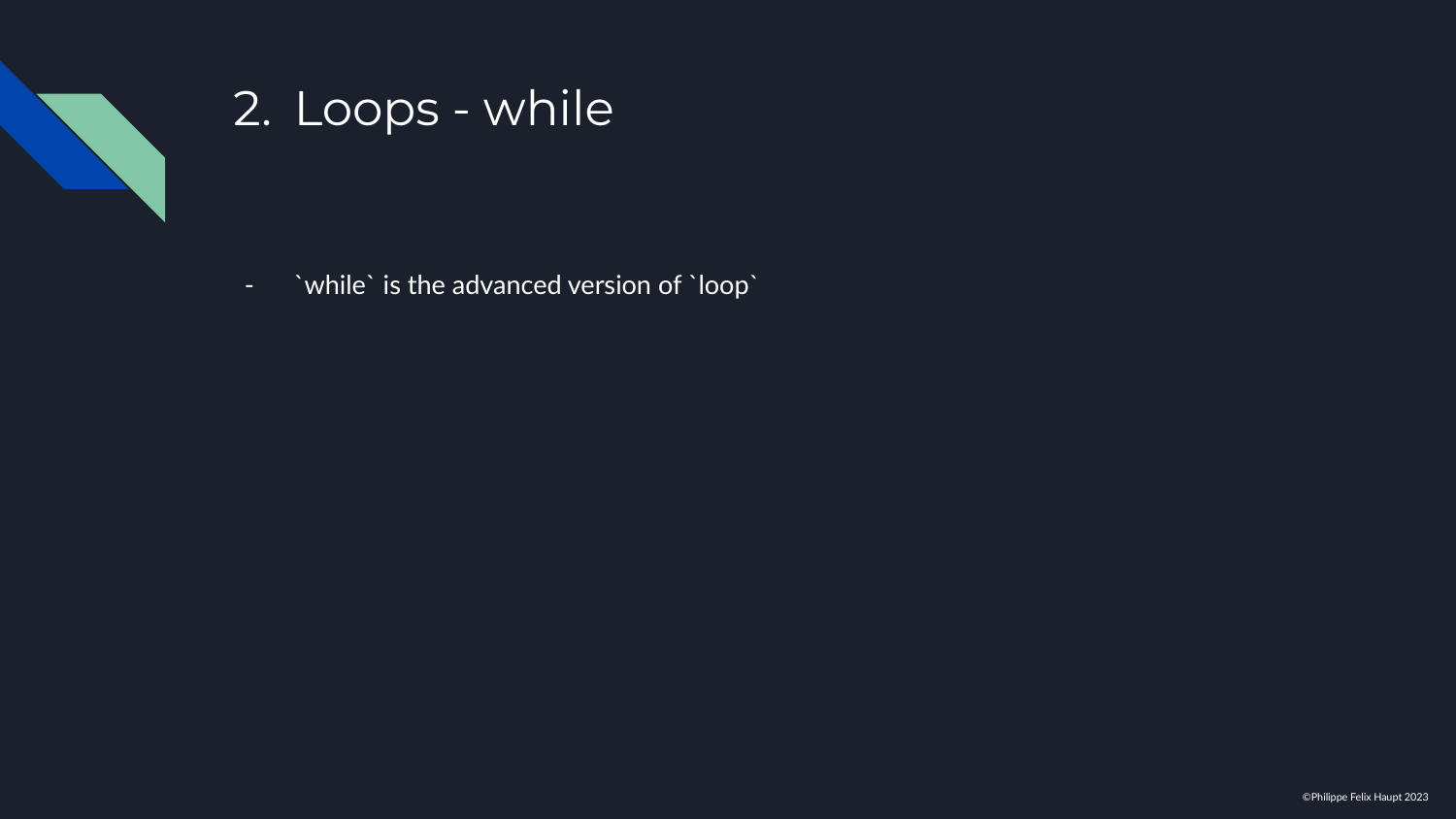

# Loops - while
`while` is the advanced version of `loop`
©Philippe Felix Haupt 2023